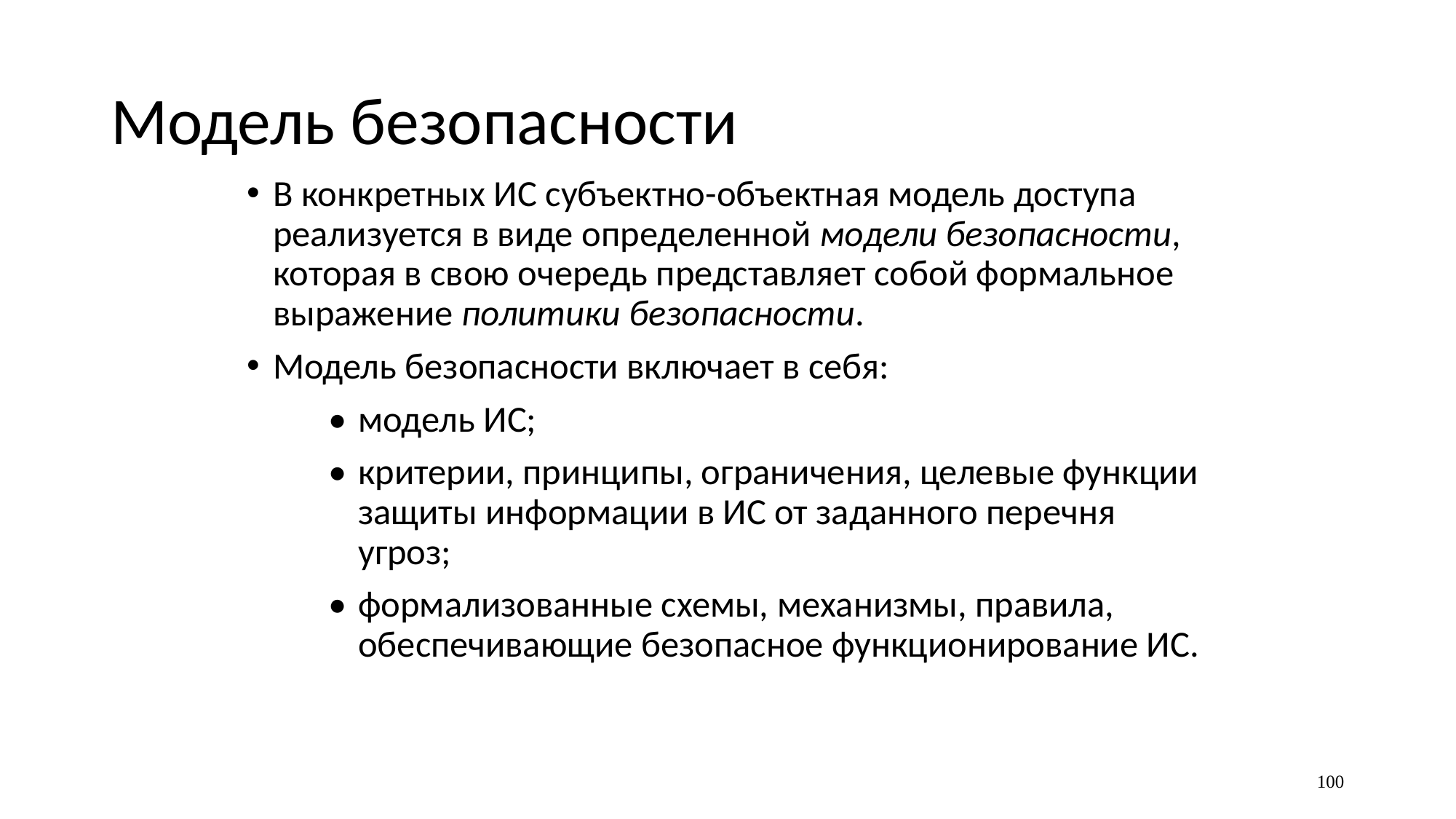

# Модель безопасности
В конкретных ИС субъектно-объектная модель доступа реализуется в виде определенной модели безопасности, которая в свою очередь представляет собой формальное выражение политики безопасности.
Модель безопасности включает в себя:
•	модель ИС;
•	критерии, принципы, ограничения, целевые функции защиты информации в ИС от заданного перечня угроз;
•	формализованные схемы, механизмы, правила, обеспечивающие безопасное функционирование ИС.

100